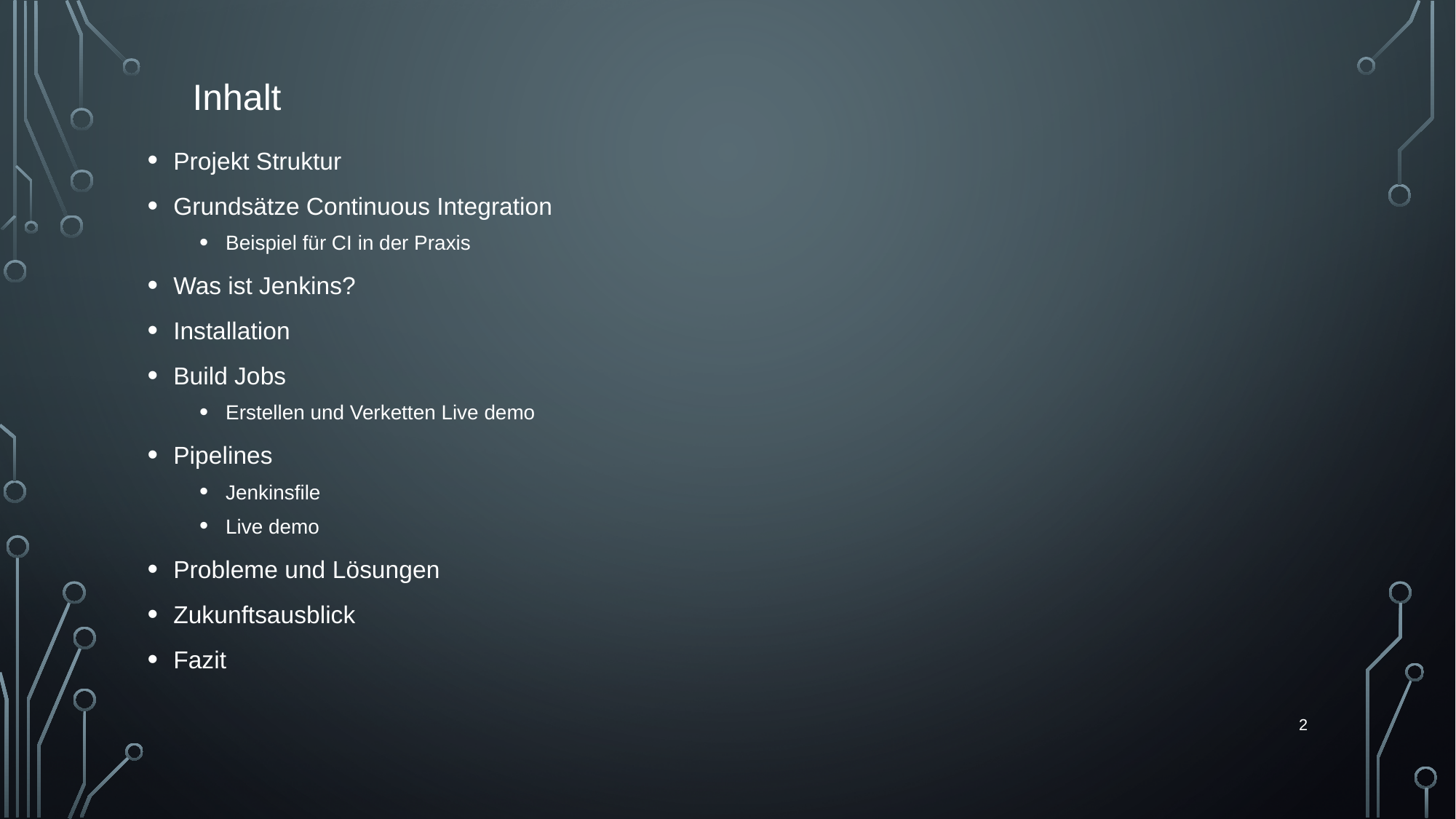

Inhalt
Projekt Struktur
Grundsätze Continuous Integration
Beispiel für CI in der Praxis
Was ist Jenkins?
Installation
Build Jobs
Erstellen und Verketten Live demo
Pipelines
Jenkinsfile
Live demo
Probleme und Lösungen
Zukunftsausblick
Fazit
2